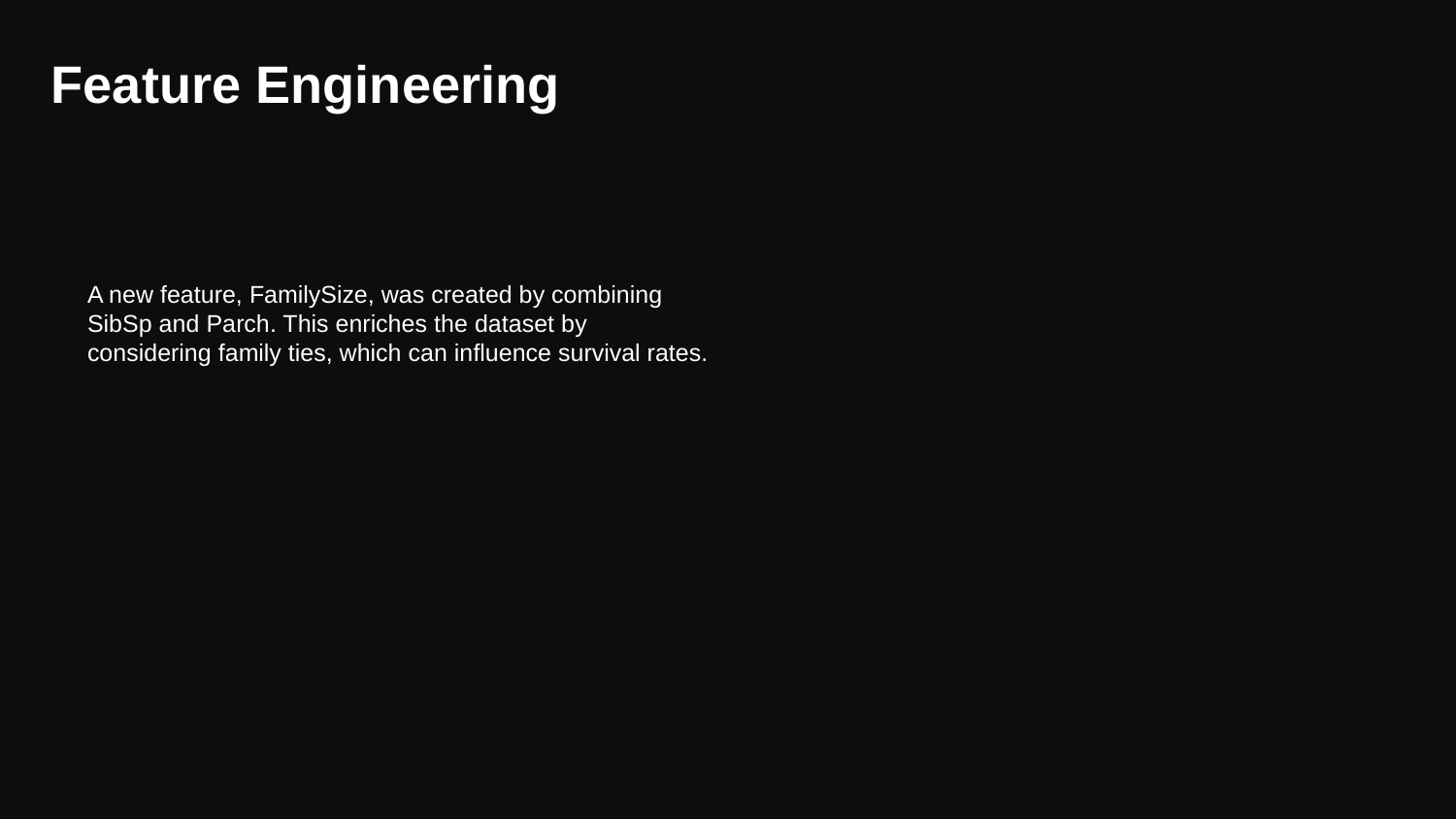

# Feature Engineering
A new feature, FamilySize, was created by combining SibSp and Parch. This enriches the dataset by considering family ties, which can influence survival rates.